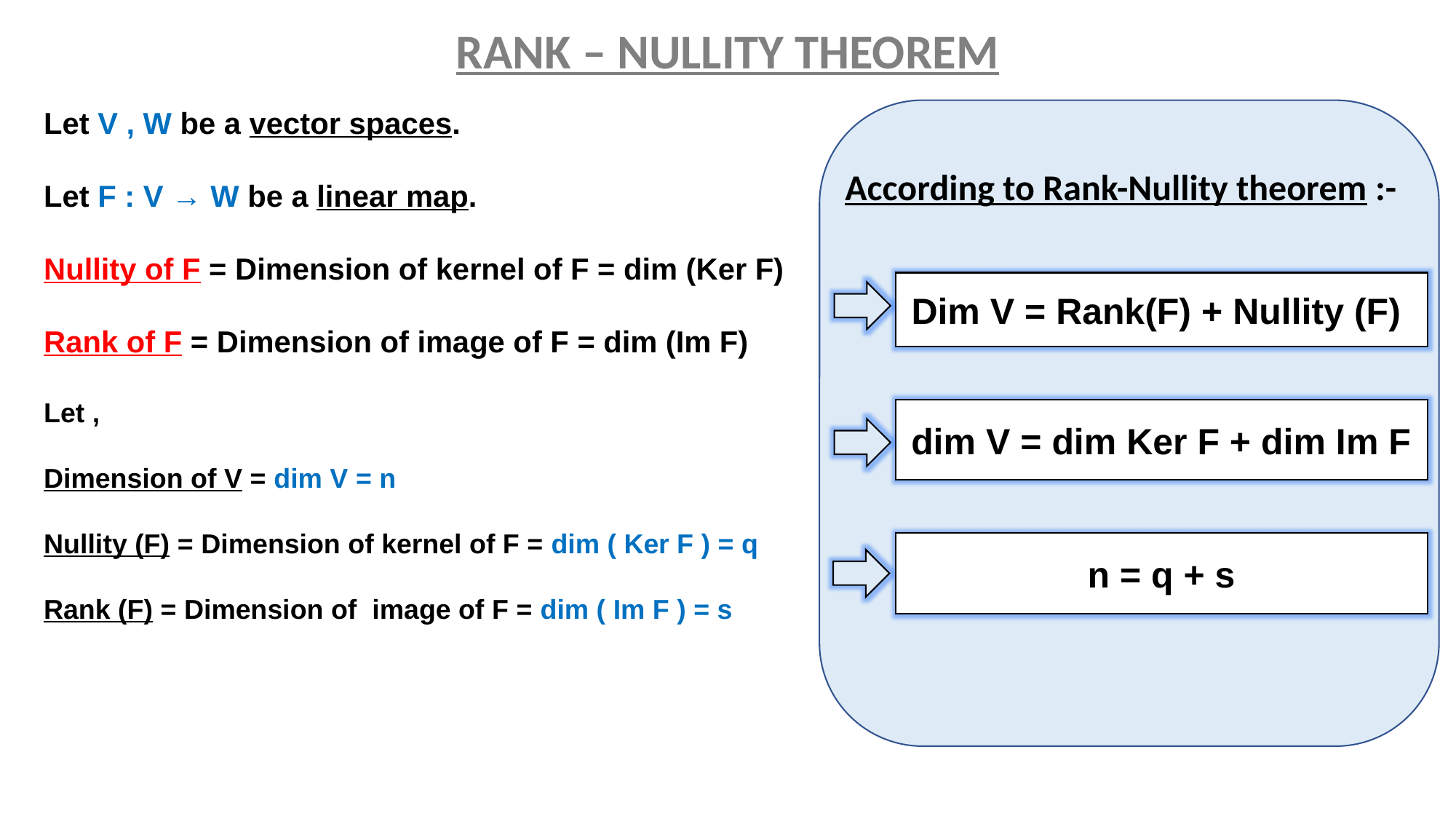

RANK – NULLITY THEOREM
Let V , W be a vector spaces.

Let F : V → W be a linear map.

Nullity of F = Dimension of kernel of F = dim (Ker F)

Rank of F = Dimension of image of F = dim (Im F)

Let ,

Dimension of V = dim V = n

Nullity (F) = Dimension of kernel of F = dim ( Ker F ) = q

Rank (F) = Dimension of  image of F = dim ( Im F ) = s

According to Rank-Nullity theorem :-
Dim V = Rank(F) + Nullity (F)

dim V = dim Ker F + dim Im F

n = q + s